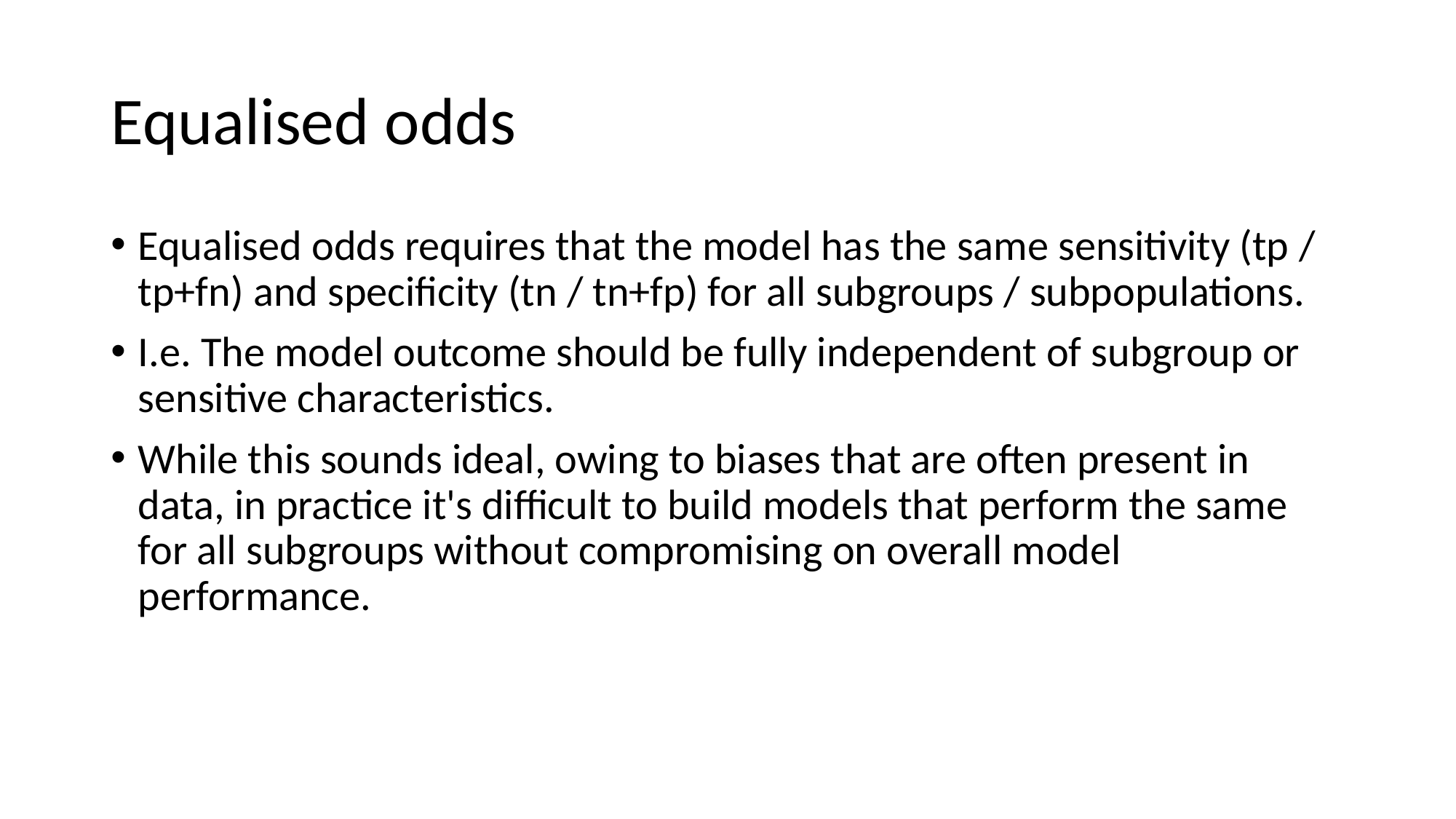

# Equalised odds
Equalised odds requires that the model has the same sensitivity (tp / tp+fn) and specificity (tn / tn+fp) for all subgroups / subpopulations.
I.e. The model outcome should be fully independent of subgroup or sensitive characteristics.
While this sounds ideal, owing to biases that are often present in data, in practice it's difficult to build models that perform the same for all subgroups without compromising on overall model performance.